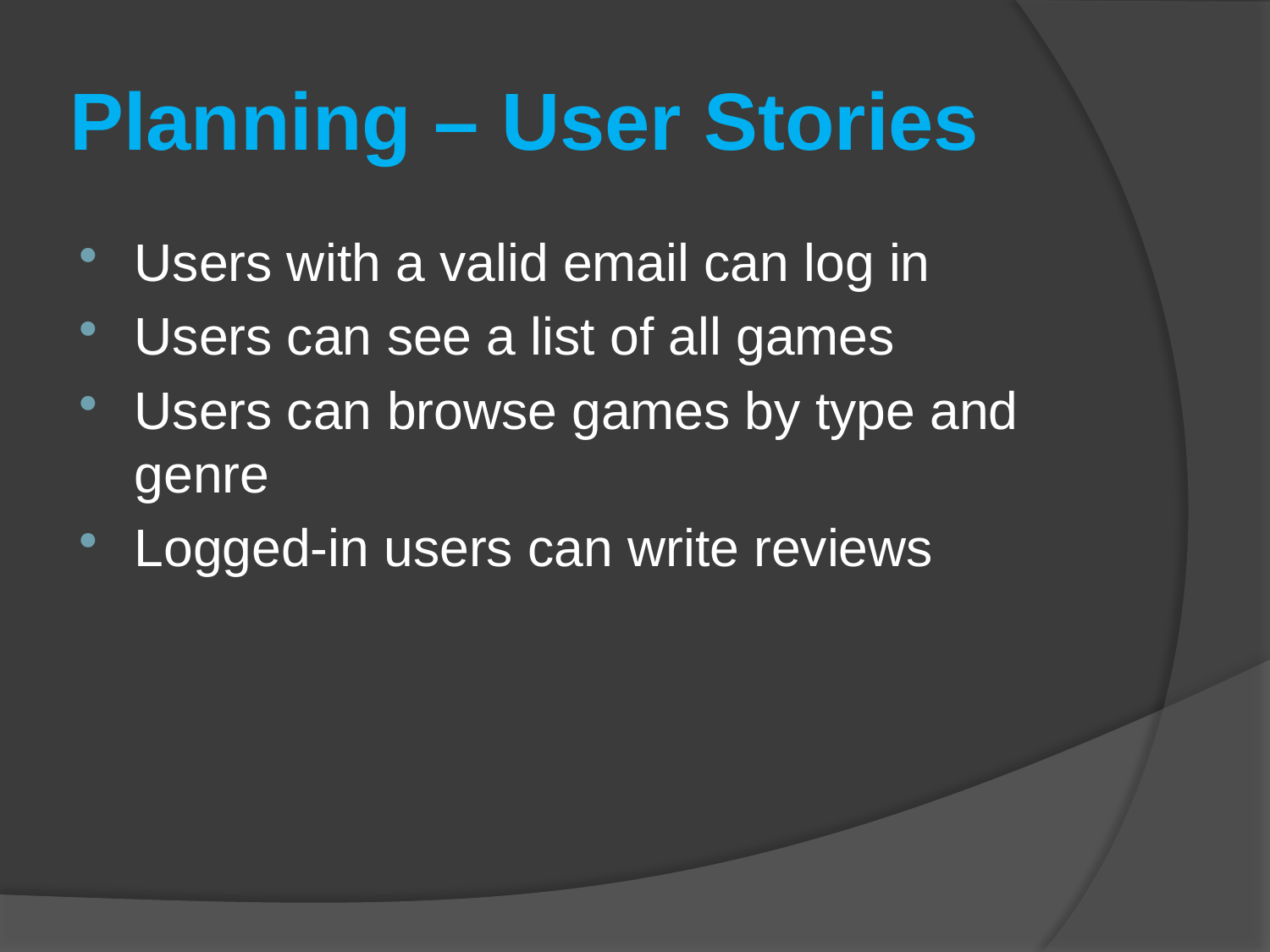

# Planning – User Stories
Users with a valid email can log in
Users can see a list of all games
Users can browse games by type and genre
Logged-in users can write reviews